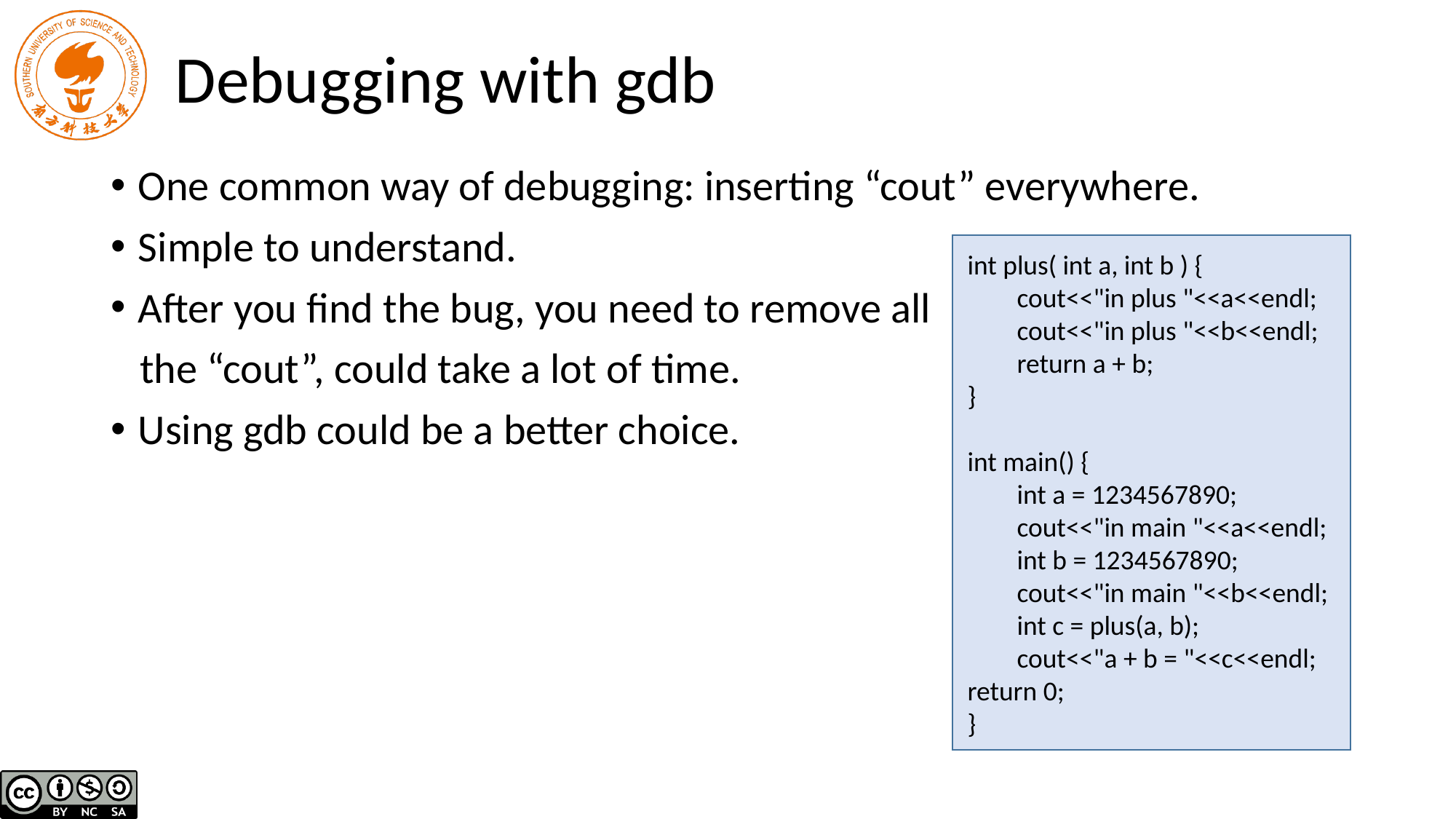

# Debugging with gdb
One common way of debugging: inserting “cout” everywhere.
Simple to understand.
After you find the bug, you need to remove all
   the “cout”, could take a lot of time.
Using gdb could be a better choice.

int plus( int a, int b ) {
        cout<<"in plus "<<a<<endl;
        cout<<"in plus "<<b<<endl;
        return a + b;
}

int main() {
        int a = 1234567890;
        cout<<"in main "<<a<<endl;
        int b = 1234567890;
        cout<<"in main "<<b<<endl;
        int c = plus(a, b);
        cout<<"a + b = "<<c<<endl;
return 0;
}